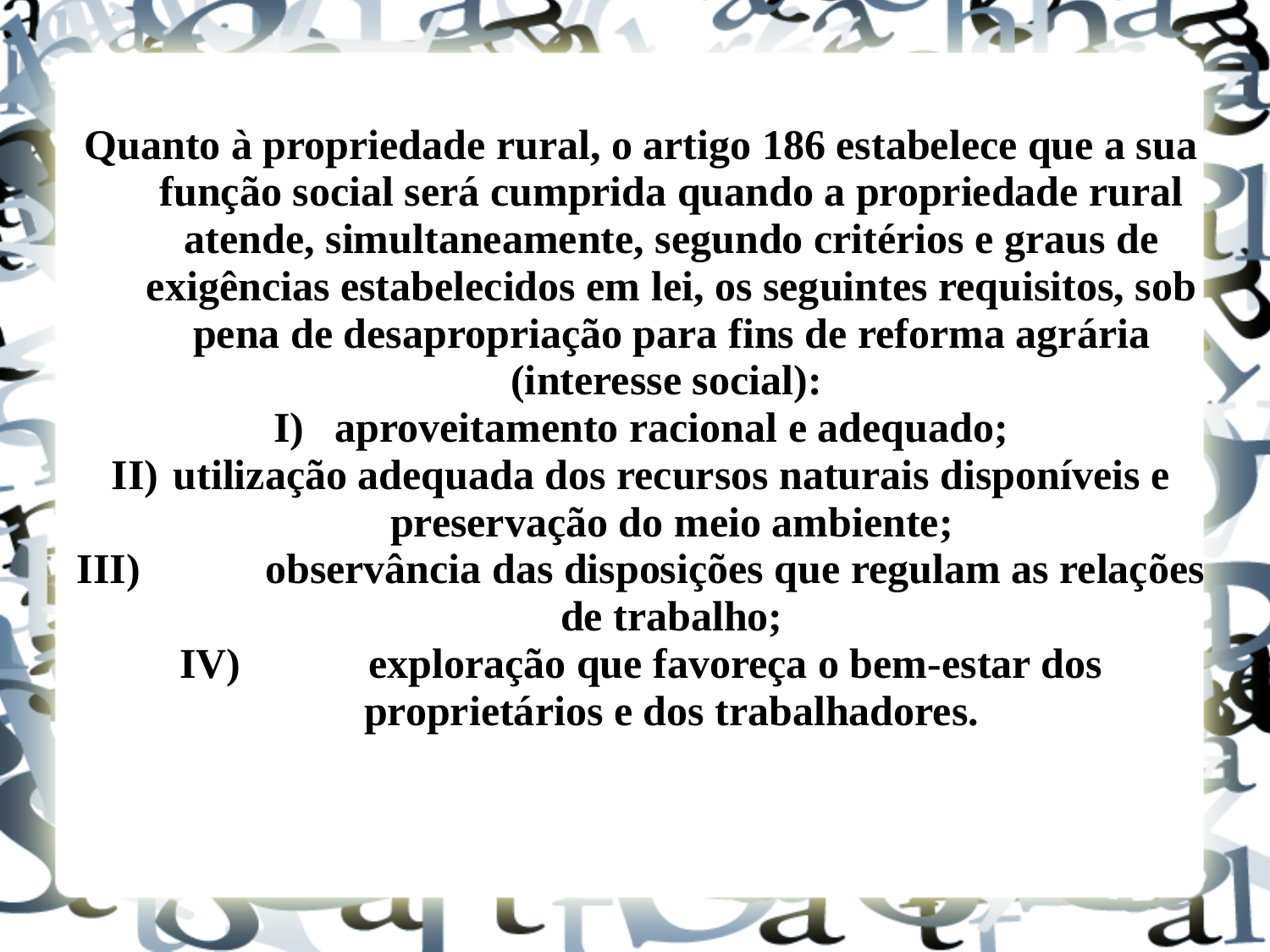

Quanto à propriedade rural, o artigo 186 estabelece que a sua função social será cumprida quando a propriedade rural atende, simultaneamente, segundo critérios e graus de exigências estabelecidos em lei, os seguintes requisitos, sob pena de desapropriação para fins de reforma agrária (interesse social):
I) 	aproveitamento racional e adequado;
II) 	utilização adequada dos recursos naturais disponíveis e preservação do meio ambiente;
III) 	observância das disposições que regulam as relações de trabalho;
IV) 	exploração que favoreça o bem-estar dos proprietários e dos trabalhadores.